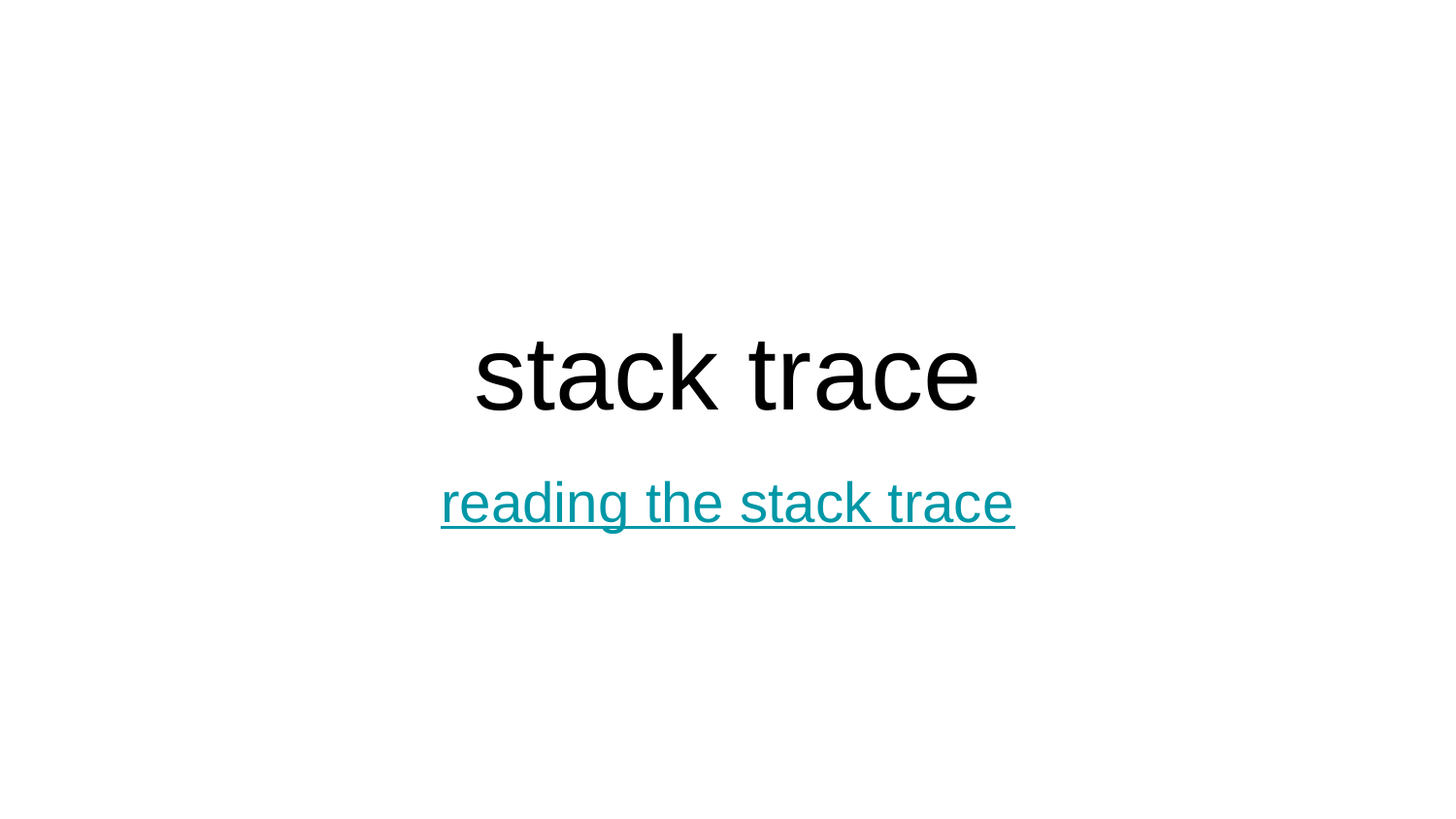

# stack trace
reading the stack trace